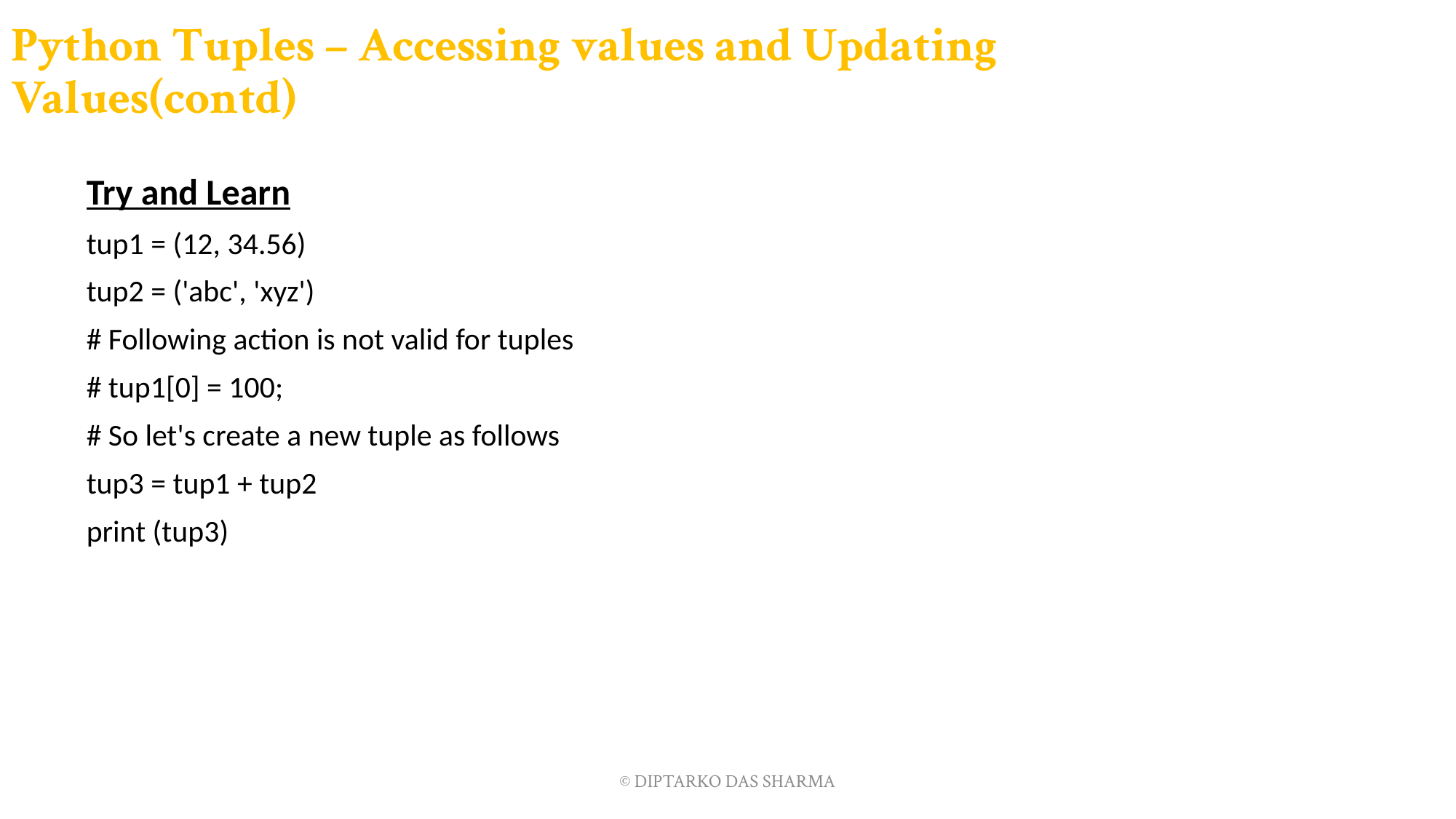

# Python Tuples – Accessing values and Updating Values(contd)
Try and Learn
tup1 = (12, 34.56)
tup2 = ('abc', 'xyz')
# Following action is not valid for tuples
# tup1[0] = 100;
# So let's create a new tuple as follows
tup3 = tup1 + tup2
print (tup3)

© DIPTARKO DAS SHARMA